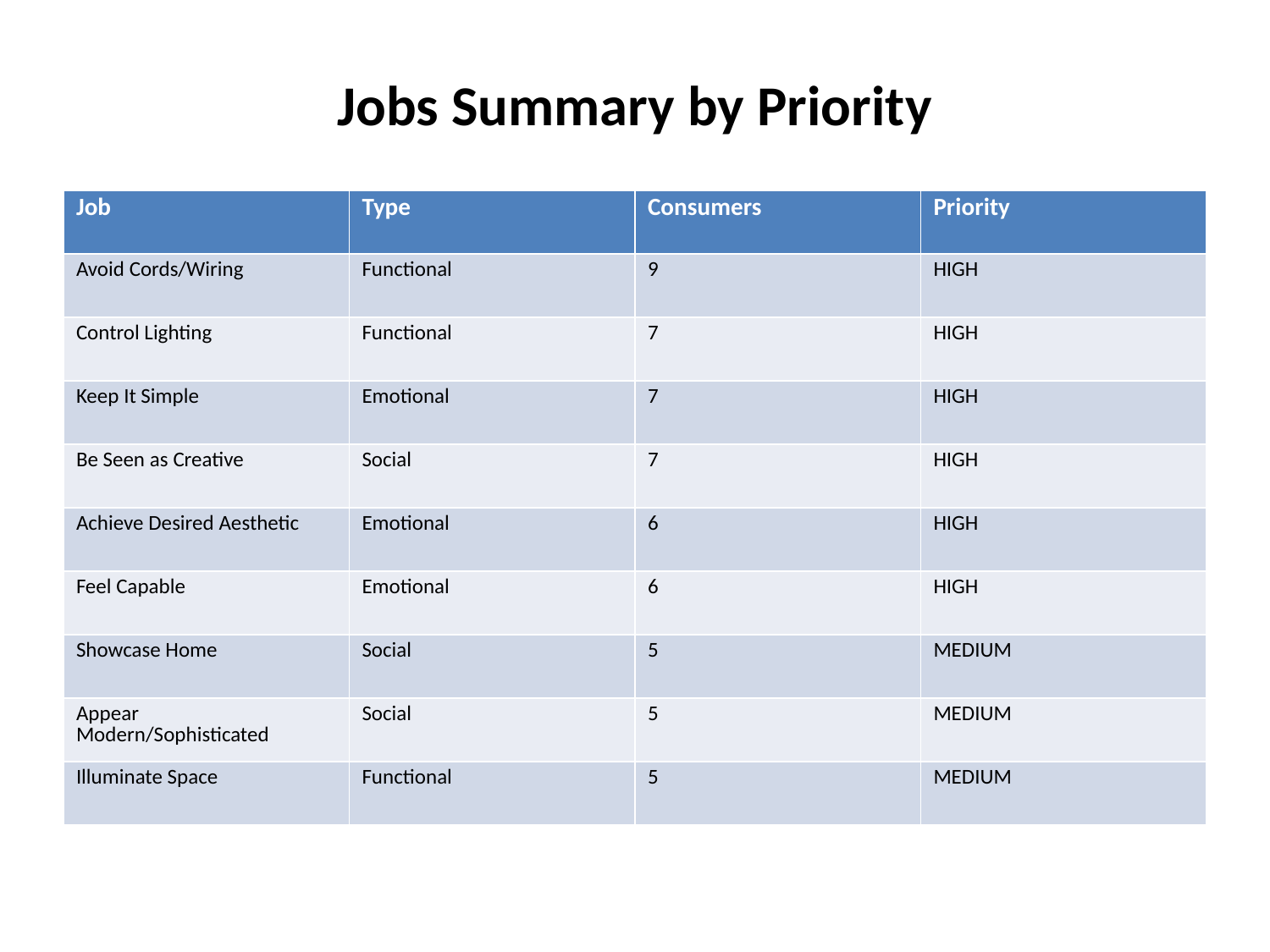

#
Jobs Summary by Priority
| Job | Type | Consumers | Priority |
| --- | --- | --- | --- |
| Avoid Cords/Wiring | Functional | 9 | HIGH |
| Control Lighting | Functional | 7 | HIGH |
| Keep It Simple | Emotional | 7 | HIGH |
| Be Seen as Creative | Social | 7 | HIGH |
| Achieve Desired Aesthetic | Emotional | 6 | HIGH |
| Feel Capable | Emotional | 6 | HIGH |
| Showcase Home | Social | 5 | MEDIUM |
| Appear Modern/Sophisticated | Social | 5 | MEDIUM |
| Illuminate Space | Functional | 5 | MEDIUM |